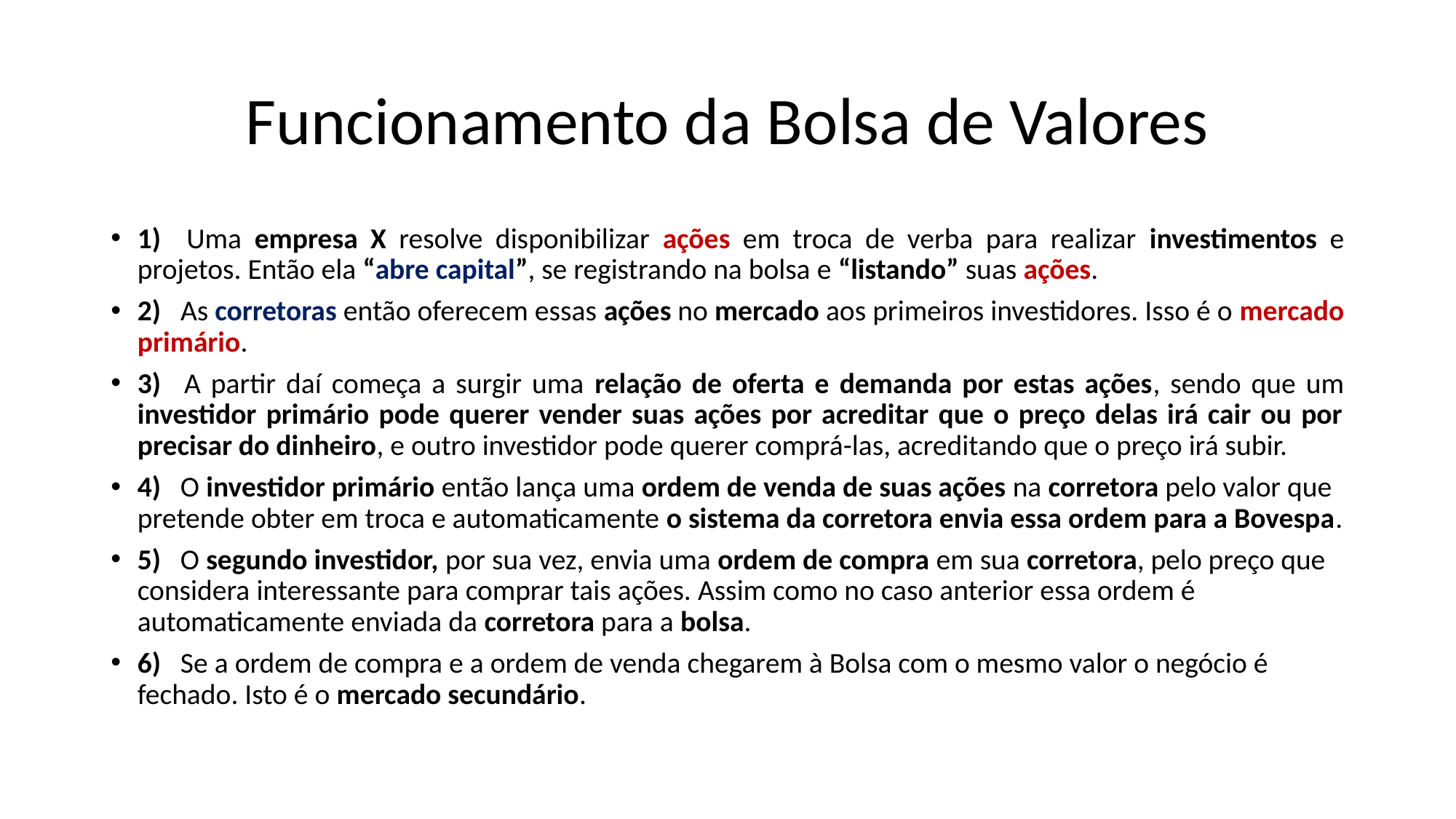

# Funcionamento da Bolsa de Valores
1)   Uma empresa X resolve disponibilizar ações em troca de verba para realizar investimentos e projetos. Então ela “abre capital”, se registrando na bolsa e “listando” suas ações.
2)   As corretoras então oferecem essas ações no mercado aos primeiros investidores. Isso é o mercado primário.
3)   A partir daí começa a surgir uma relação de oferta e demanda por estas ações, sendo que um investidor primário pode querer vender suas ações por acreditar que o preço delas irá cair ou por precisar do dinheiro, e outro investidor pode querer comprá-las, acreditando que o preço irá subir.
4)   O investidor primário então lança uma ordem de venda de suas ações na corretora pelo valor que pretende obter em troca e automaticamente o sistema da corretora envia essa ordem para a Bovespa.
5)   O segundo investidor, por sua vez, envia uma ordem de compra em sua corretora, pelo preço que considera interessante para comprar tais ações. Assim como no caso anterior essa ordem é automaticamente enviada da corretora para a bolsa.
6)   Se a ordem de compra e a ordem de venda chegarem à Bolsa com o mesmo valor o negócio é fechado. Isto é o mercado secundário.